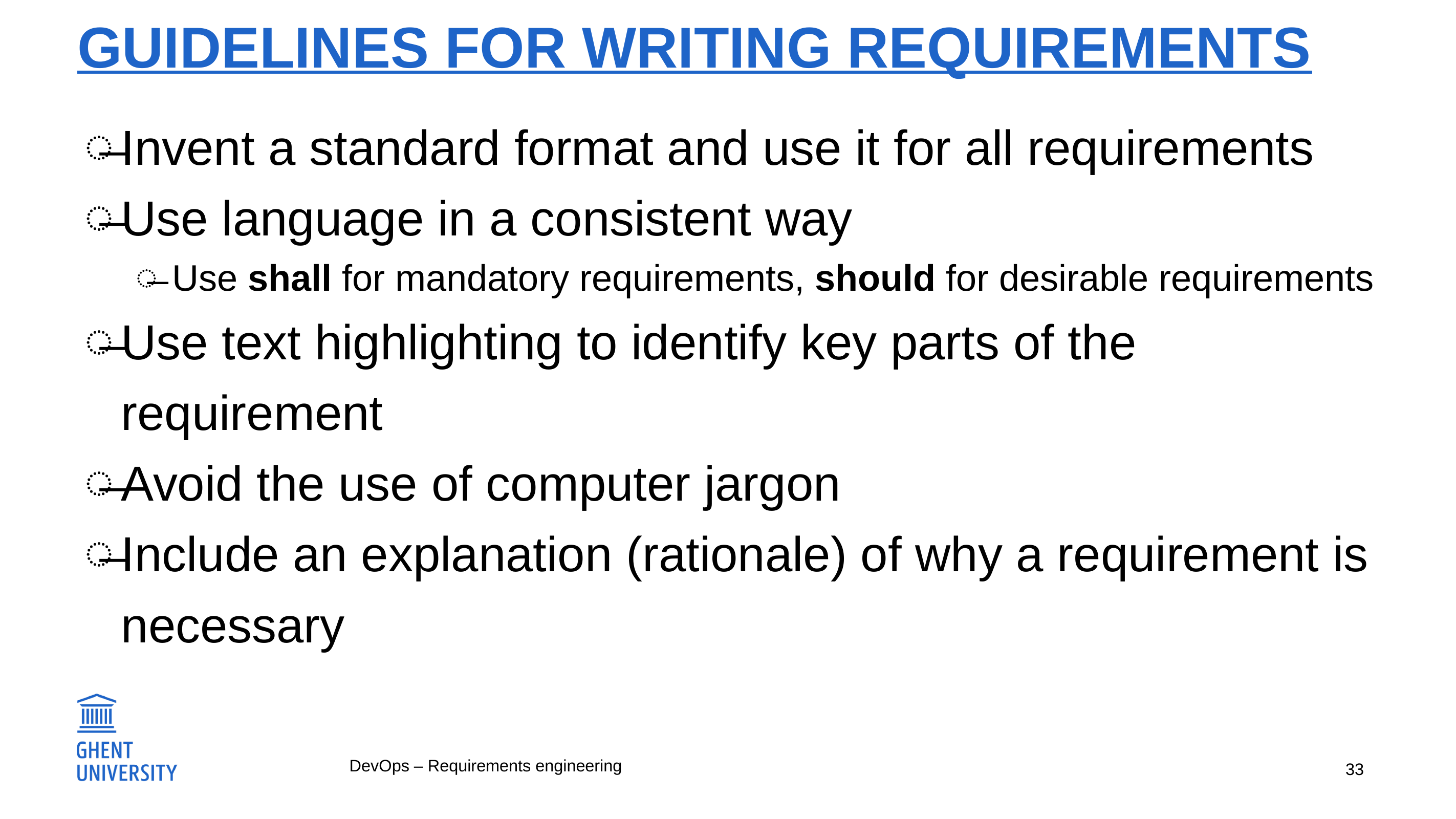

# Guidelines for writing requirements
Invent a standard format and use it for all requirements
Use language in a consistent way
Use shall for mandatory requirements, should for desirable requirements
Use text highlighting to identify key parts of the requirement
Avoid the use of computer jargon
Include an explanation (rationale) of why a requirement is necessary